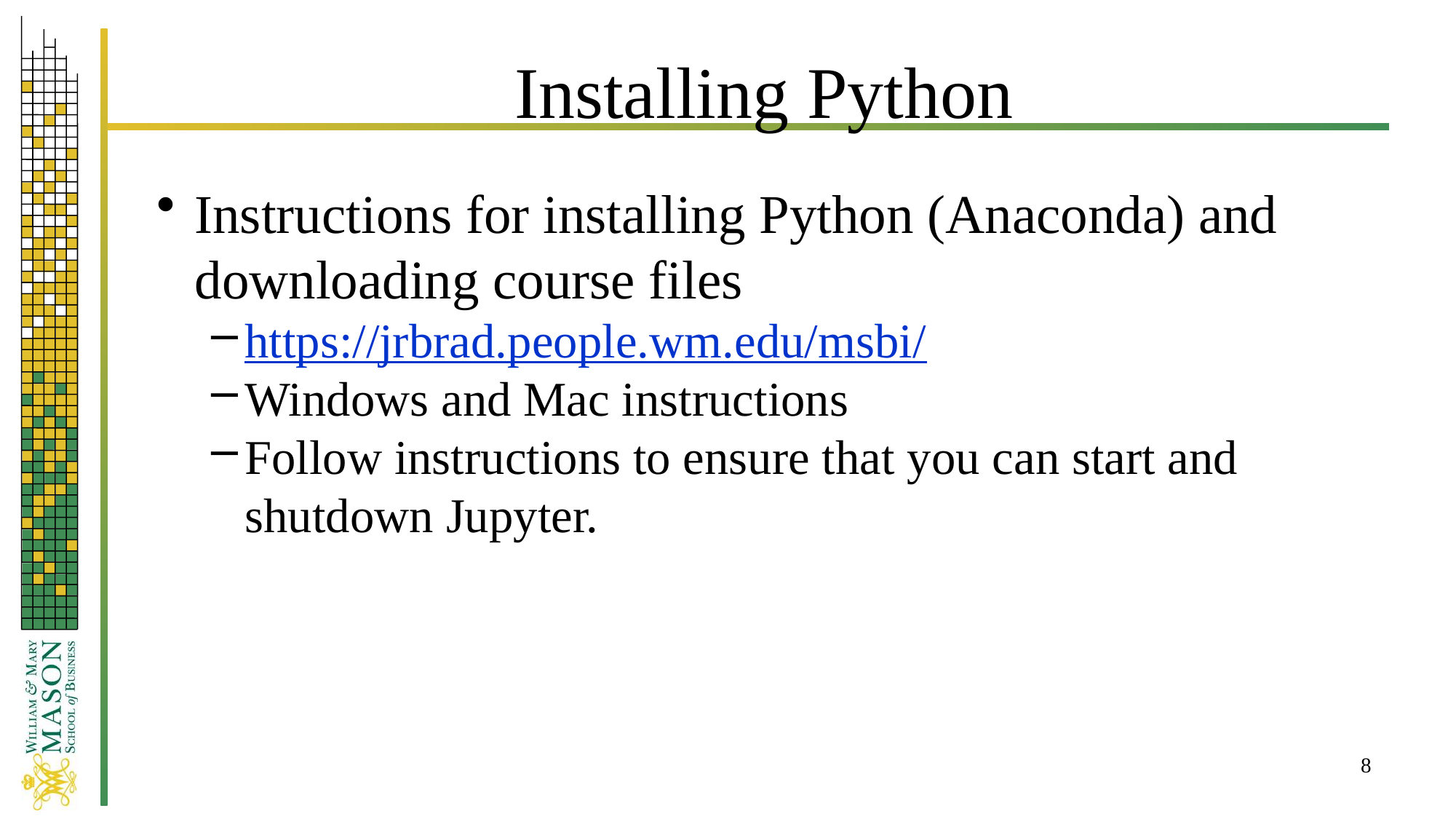

# Installing Python
Instructions for installing Python (Anaconda) and downloading course files
https://jrbrad.people.wm.edu/msbi/
Windows and Mac instructions
Follow instructions to ensure that you can start and shutdown Jupyter.

8